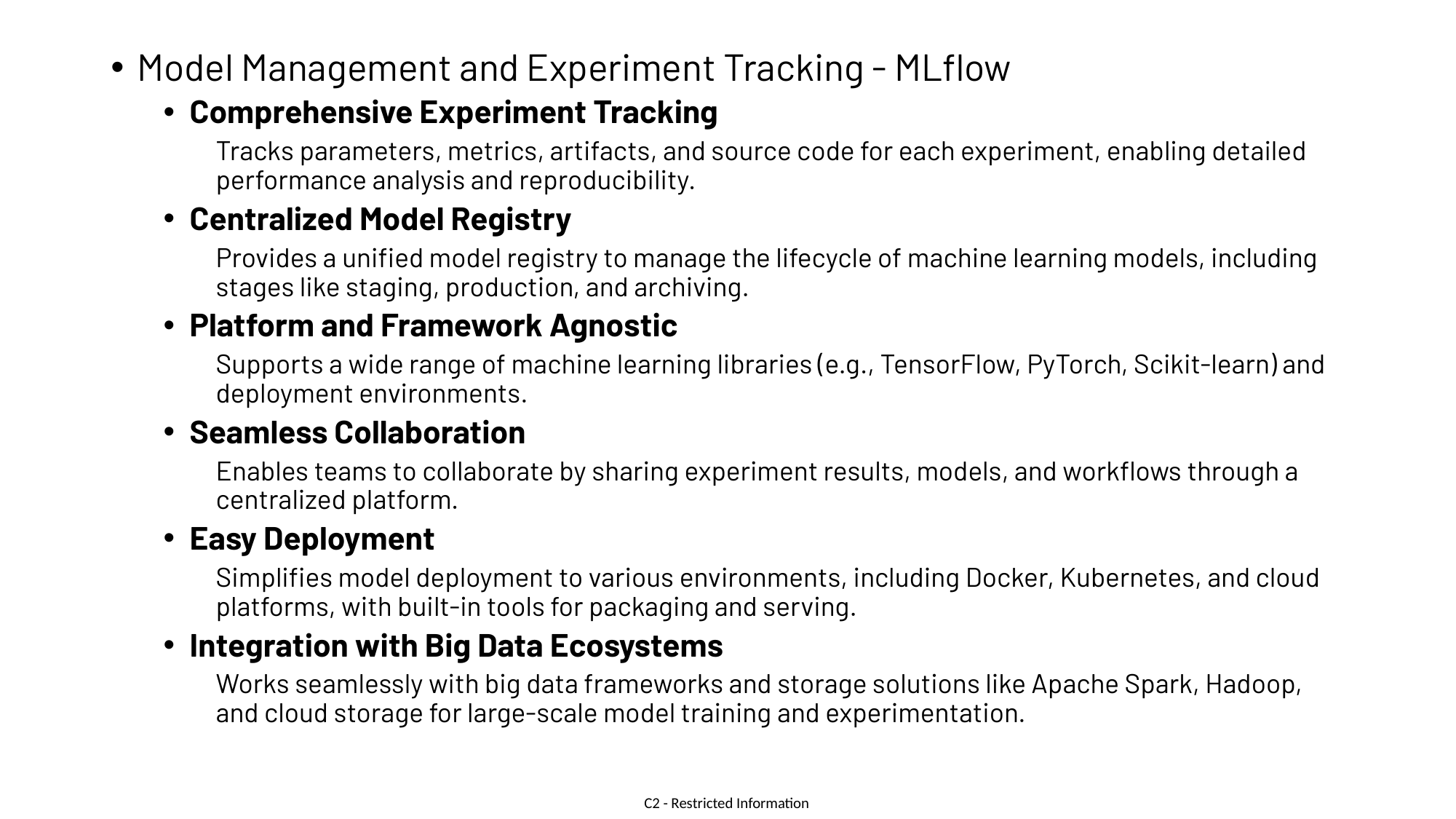

Model Management and Experiment Tracking - MLflow
Comprehensive Experiment Tracking
Tracks parameters, metrics, artifacts, and source code for each experiment, enabling detailed performance analysis and reproducibility.
Centralized Model Registry
Provides a unified model registry to manage the lifecycle of machine learning models, including stages like staging, production, and archiving.
Platform and Framework Agnostic
Supports a wide range of machine learning libraries (e.g., TensorFlow, PyTorch, Scikit-learn) and deployment environments.
Seamless Collaboration
Enables teams to collaborate by sharing experiment results, models, and workflows through a centralized platform.
Easy Deployment
Simplifies model deployment to various environments, including Docker, Kubernetes, and cloud platforms, with built-in tools for packaging and serving.
Integration with Big Data Ecosystems
Works seamlessly with big data frameworks and storage solutions like Apache Spark, Hadoop, and cloud storage for large-scale model training and experimentation.